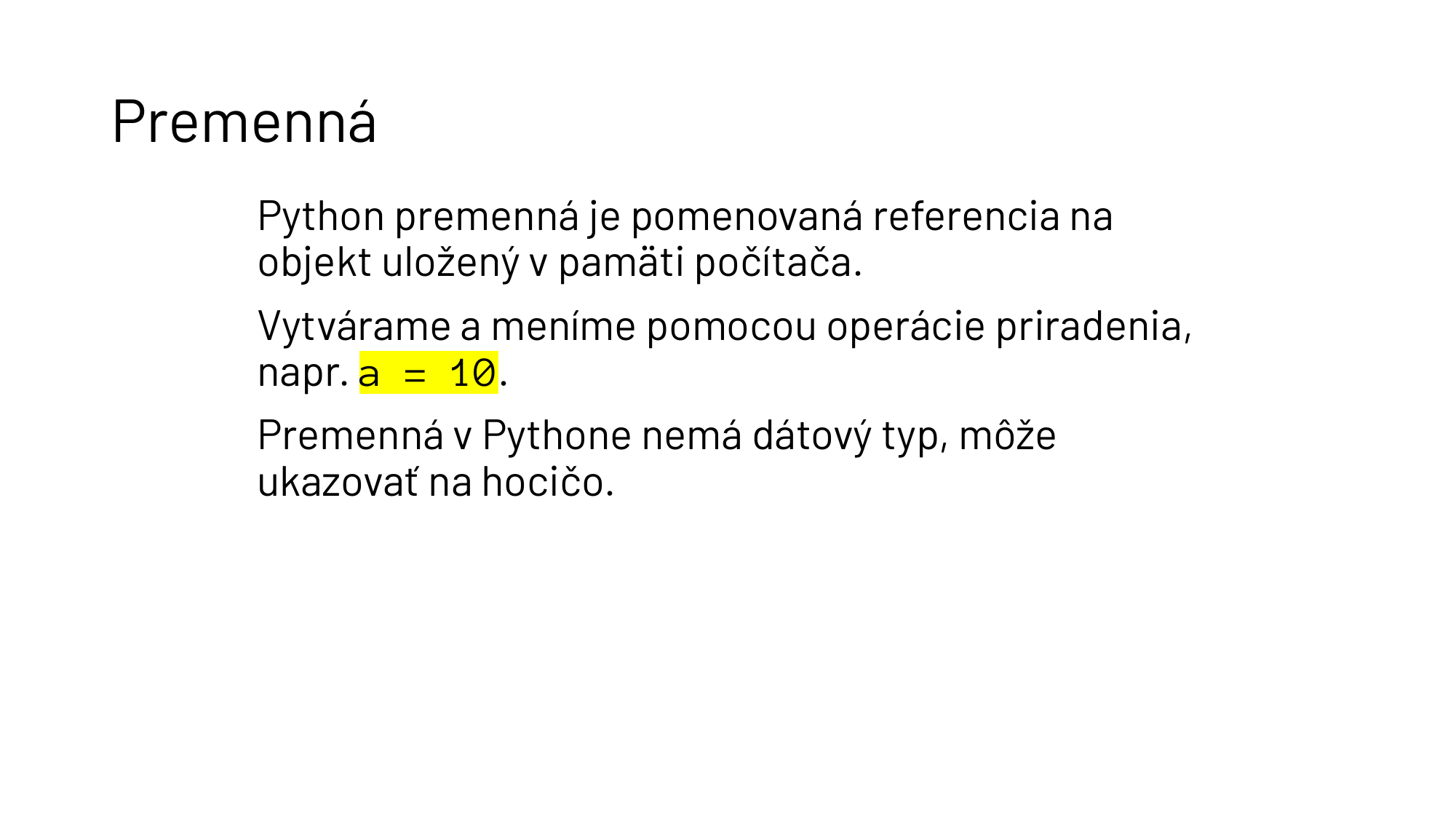

# Premenná
Python premenná je pomenovaná referencia na objekt uložený v pamäti počítača.
Vytvárame a meníme pomocou operácie priradenia, napr. a = 10.
Premenná v Pythone nemá dátový typ, môže ukazovať na hocičo.